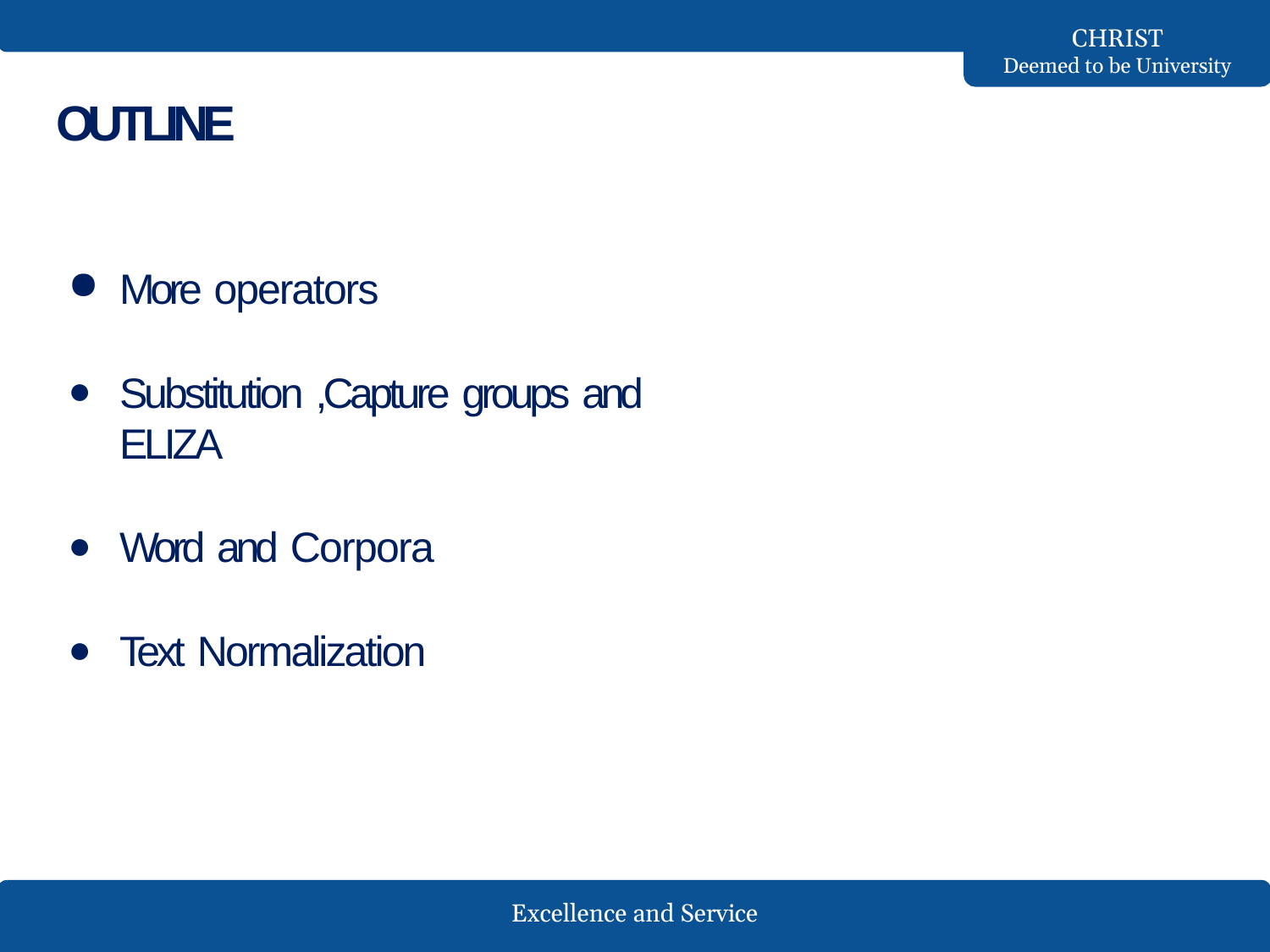

CHRIST
Deemed to be University
# OUTLINE
More operators

Substitution ,Capture groups and ELIZA

Word and Corpora

Text Normalization
Excellence and Service